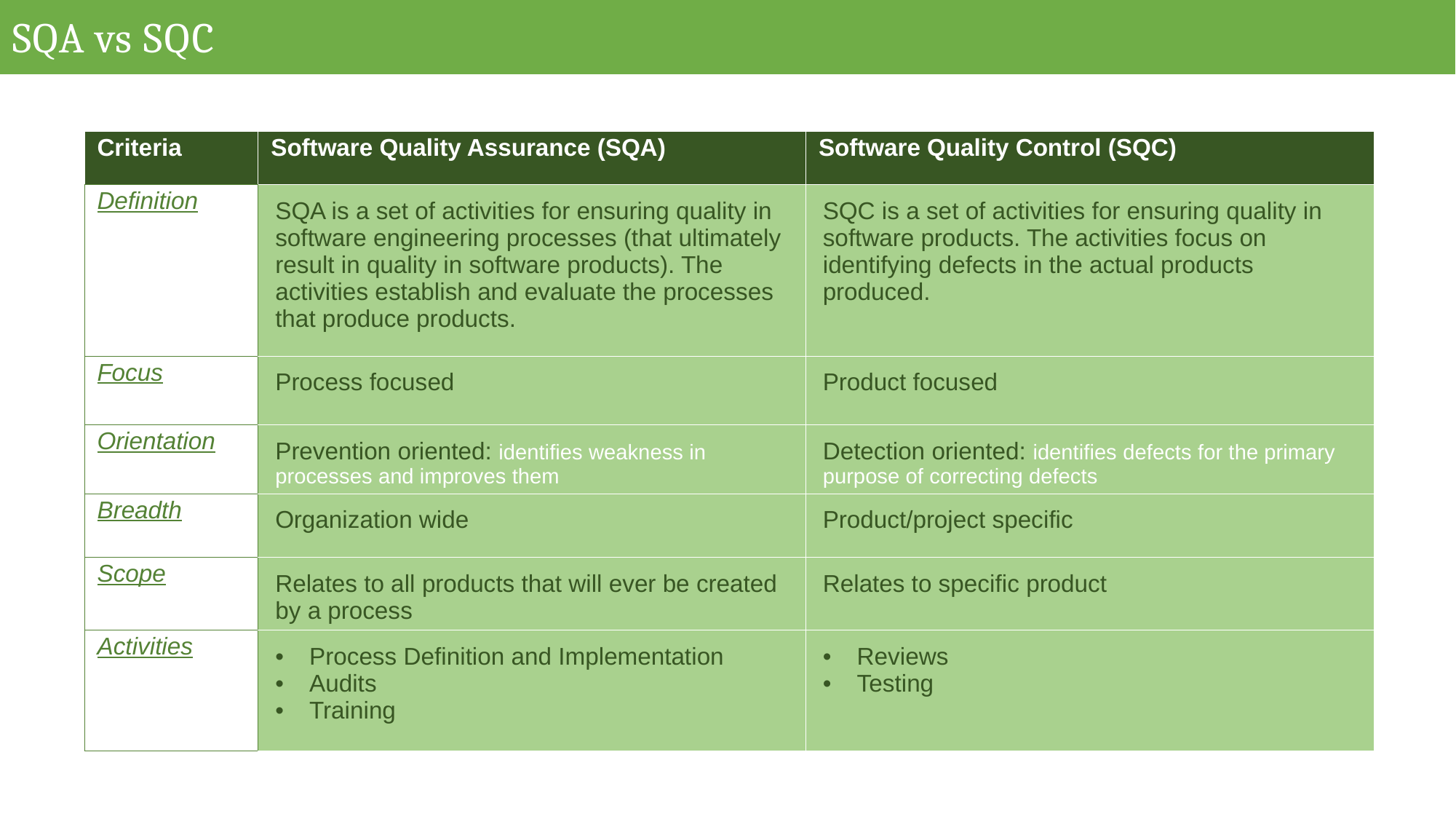

# SQA vs SQC
| Criteria | Software Quality Assurance (SQA) | Software Quality Control (SQC) |
| --- | --- | --- |
| Definition | SQA is a set of activities for ensuring quality in software engineering processes (that ultimately result in quality in software products). The activities establish and evaluate the processes that produce products. | SQC is a set of activities for ensuring quality in software products. The activities focus on identifying defects in the actual products produced. |
| Focus | Process focused | Product focused |
| Orientation | Prevention oriented: identifies weakness in processes and improves them | Detection oriented: identifies defects for the primary purpose of correcting defects |
| Breadth | Organization wide | Product/project specific |
| Scope | Relates to all products that will ever be created by a process | Relates to specific product |
| Activities | Process Definition and Implementation Audits Training | Reviews Testing |